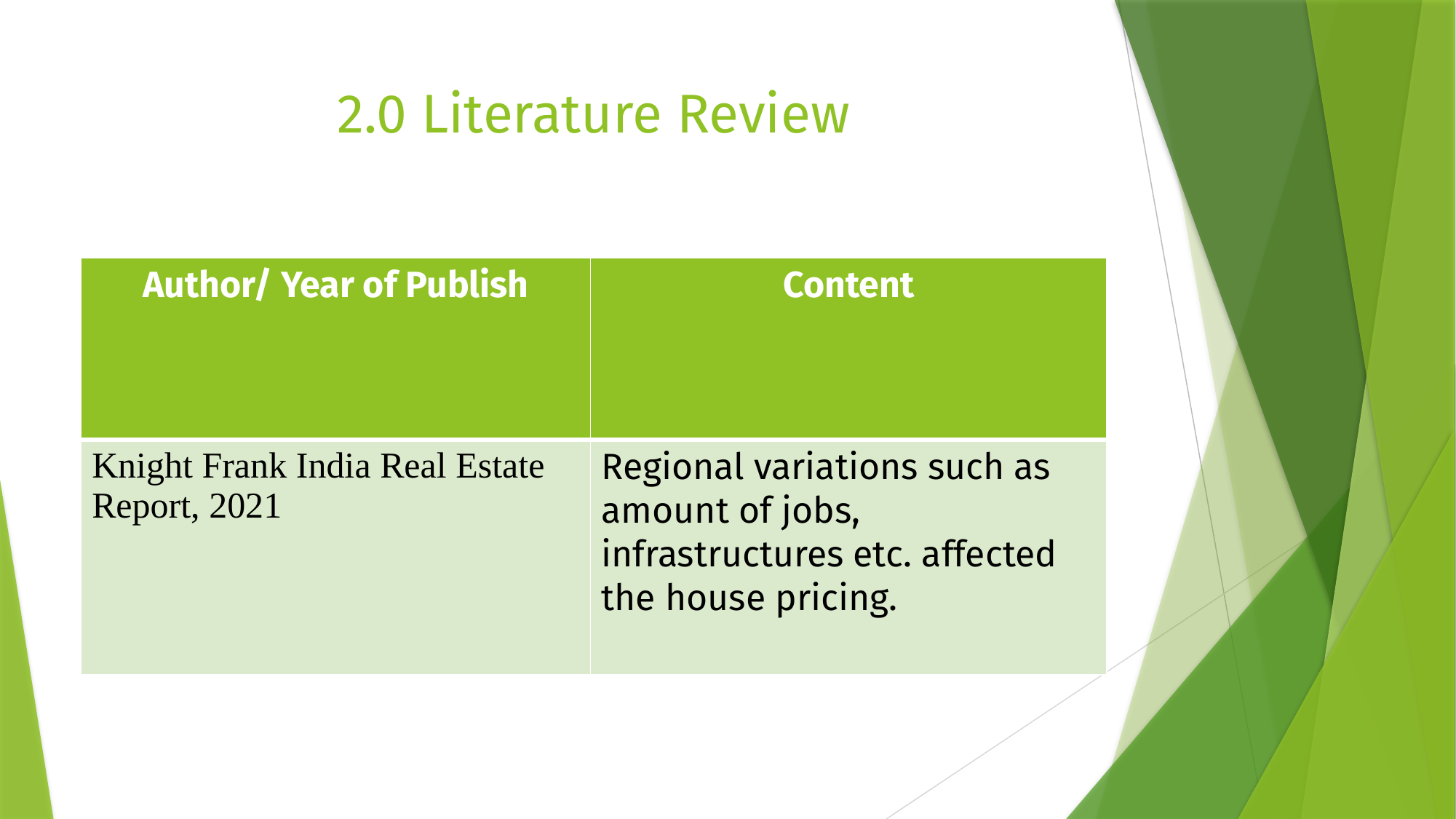

# 2.0 Literature Review
| Author/ Year of Publish | Content |
| --- | --- |
| Knight Frank India Real Estate Report, 2021 | Regional variations such as amount of jobs, infrastructures etc. affected the house pricing. |